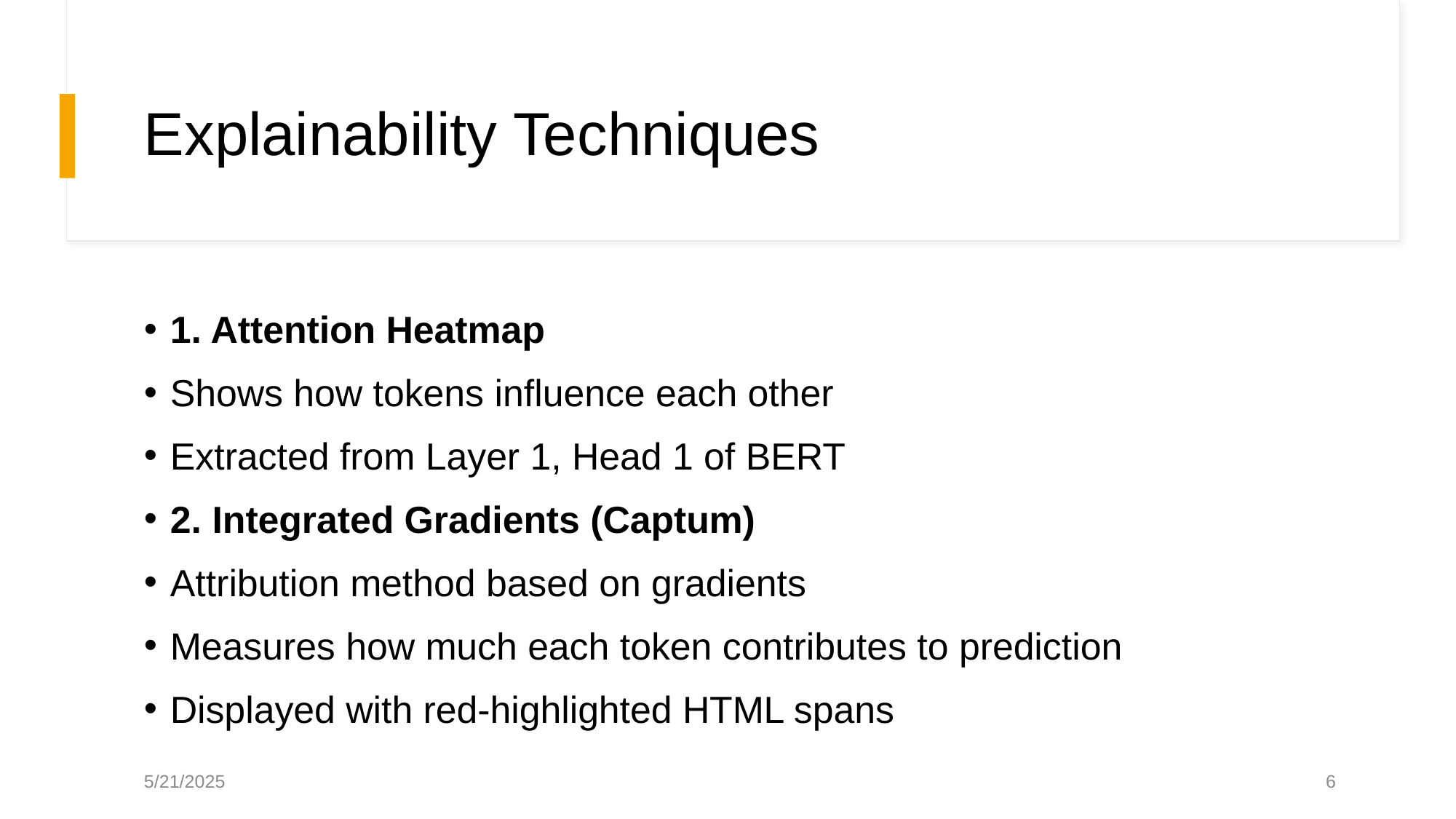

# Explainability Techniques
1. Attention Heatmap
Shows how tokens influence each other
Extracted from Layer 1, Head 1 of BERT
2. Integrated Gradients (Captum)
Attribution method based on gradients
Measures how much each token contributes to prediction
Displayed with red-highlighted HTML spans

5/21/2025

6